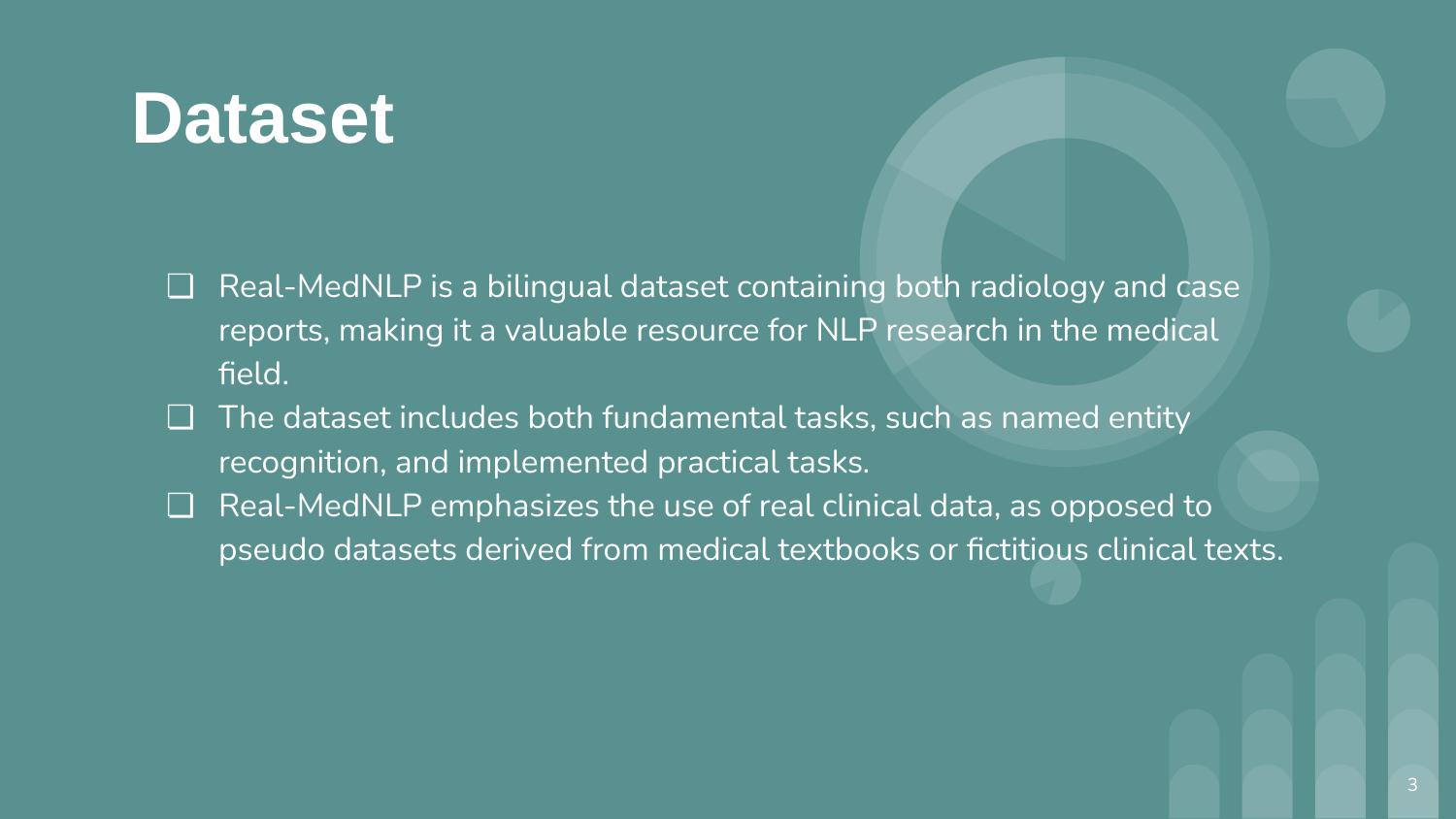

# Dataset
Real-MedNLP is a bilingual dataset containing both radiology and case reports, making it a valuable resource for NLP research in the medical field.
The dataset includes both fundamental tasks, such as named entity recognition, and implemented practical tasks.
Real-MedNLP emphasizes the use of real clinical data, as opposed to pseudo datasets derived from medical textbooks or fictitious clinical texts.

3